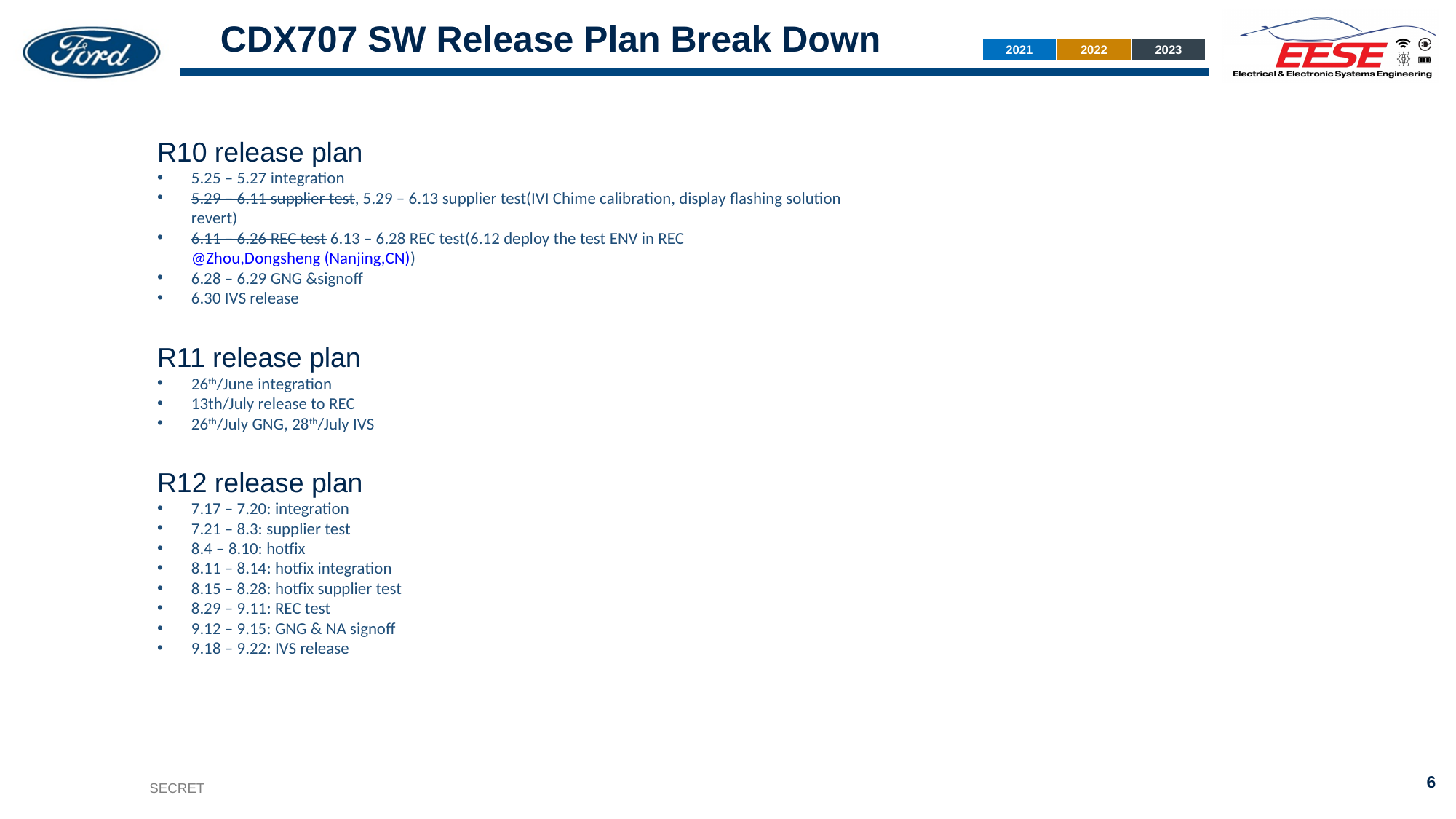

# CDX707 SW Release Plan Break Down
| 2021 | 2022 | 2023 |
| --- | --- | --- |
R10 release plan
5.25 – 5.27 integration
5.29 – 6.11 supplier test, 5.29 – 6.13 supplier test(IVI Chime calibration, display flashing solution revert)
6.11 – 6.26 REC test 6.13 – 6.28 REC test(6.12 deploy the test ENV in REC @Zhou,Dongsheng (Nanjing,CN))
6.28 – 6.29 GNG &signoff
6.30 IVS release
R11 release plan
26th/June integration
13th/July release to REC
26th/July GNG, 28th/July IVS
R12 release plan
7.17 – 7.20: integration
7.21 – 8.3: supplier test
8.4 – 8.10: hotfix
8.11 – 8.14: hotfix integration
8.15 – 8.28: hotfix supplier test
8.29 – 9.11: REC test
9.12 – 9.15: GNG & NA signoff
9.18 – 9.22: IVS release